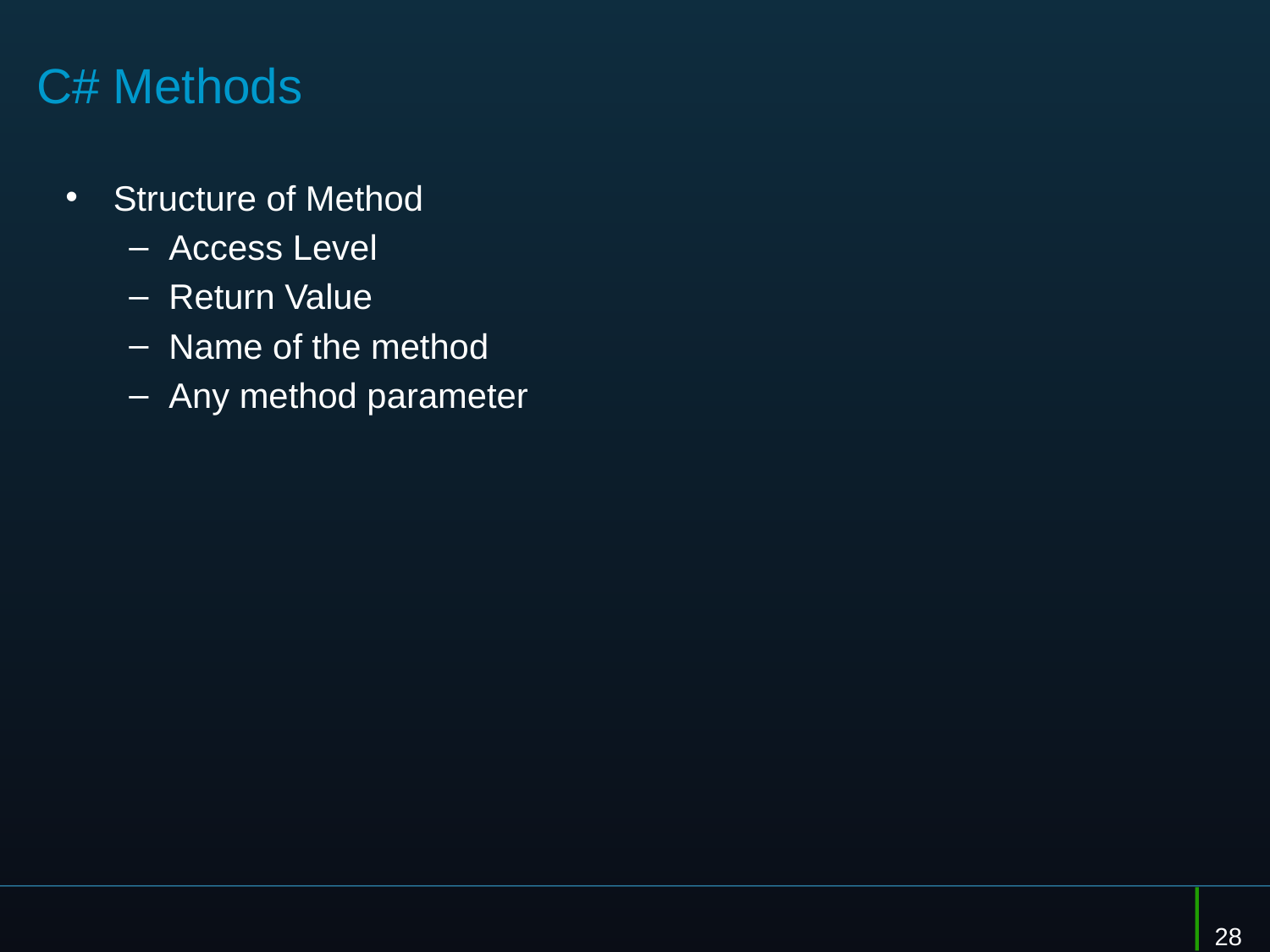

# C# Methods
Structure of Method
Access Level
Return Value
Name of the method
Any method parameter
28